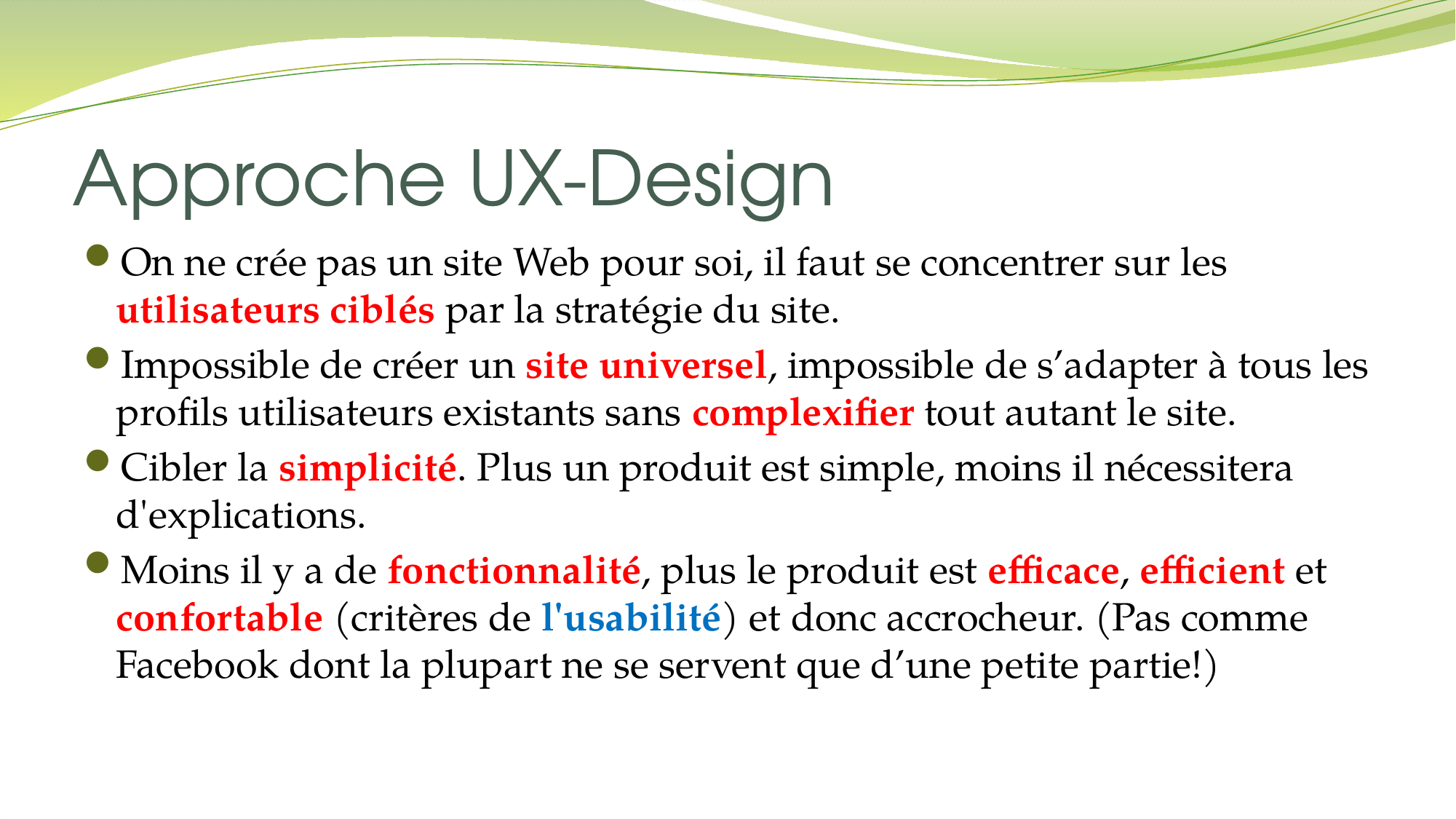

# Approche UX-Design
On ne crée pas un site Web pour soi, il faut se concentrer sur les utilisateurs ciblés par la stratégie du site.
Impossible de créer un site universel, impossible de s’adapter à tous les profils utilisateurs existants sans complexifier tout autant le site.
Cibler la simplicité. Plus un produit est simple, moins il nécessitera d'explications.
Moins il y a de fonctionnalité, plus le produit est efficace, efficient et confortable (critères de l'usabilité) et donc accrocheur. (Pas comme Facebook dont la plupart ne se servent que d’une petite partie!)